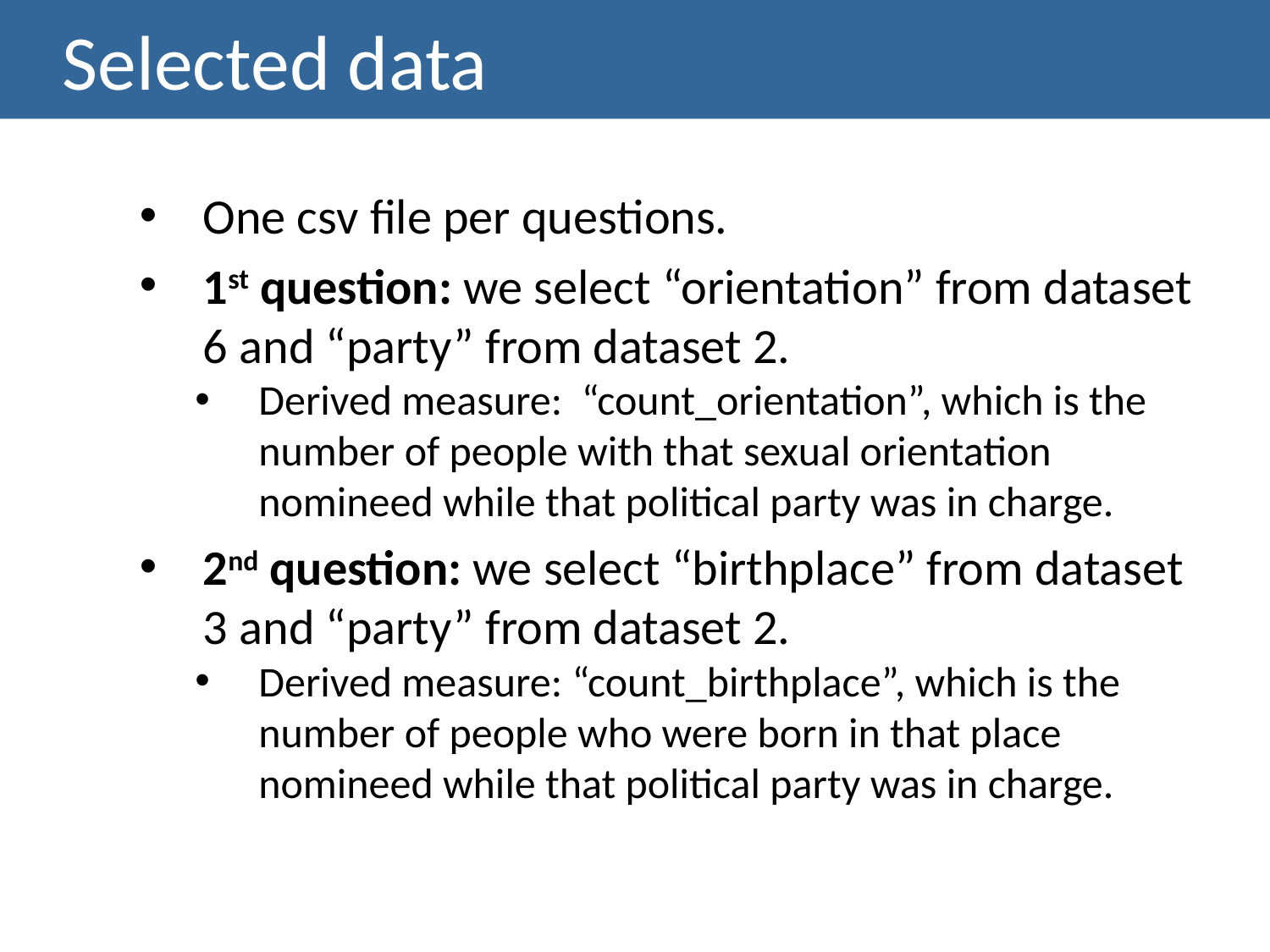

Selected data
One csv file per questions.
1st question: we select “orientation” from dataset 6 and “party” from dataset 2.
Derived measure:  “count_orientation”, which is the number of people with that sexual orientation nomineed while that political party was in charge.
2nd question: we select “birthplace” from dataset 3 and “party” from dataset 2.
Derived measure: “count_birthplace”, which is the number of people who were born in that place nomineed while that political party was in charge.